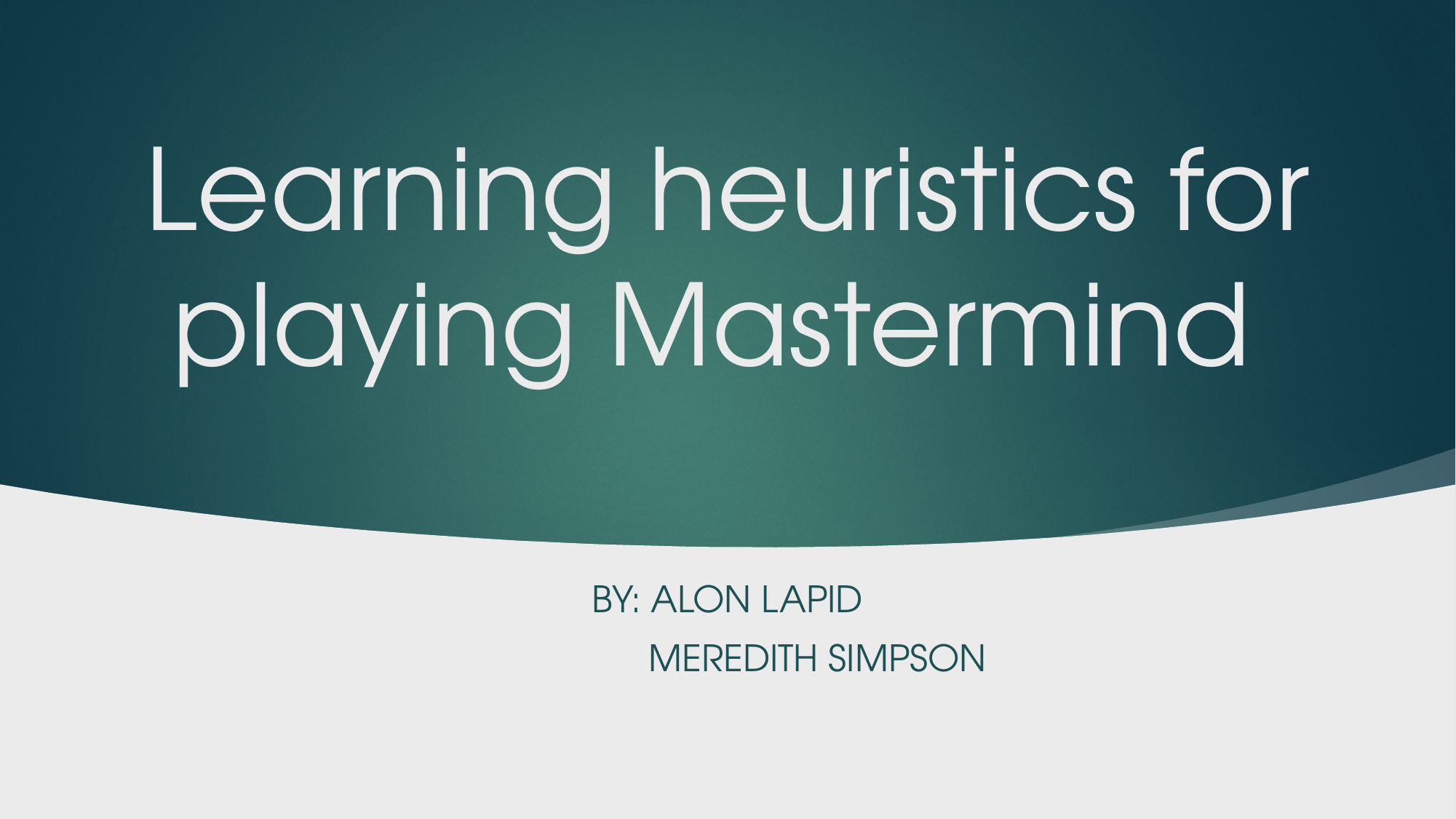

# Learning heuristics for playing Mastermind

By: alon Lapid
                  MEREDITH SIMPSON